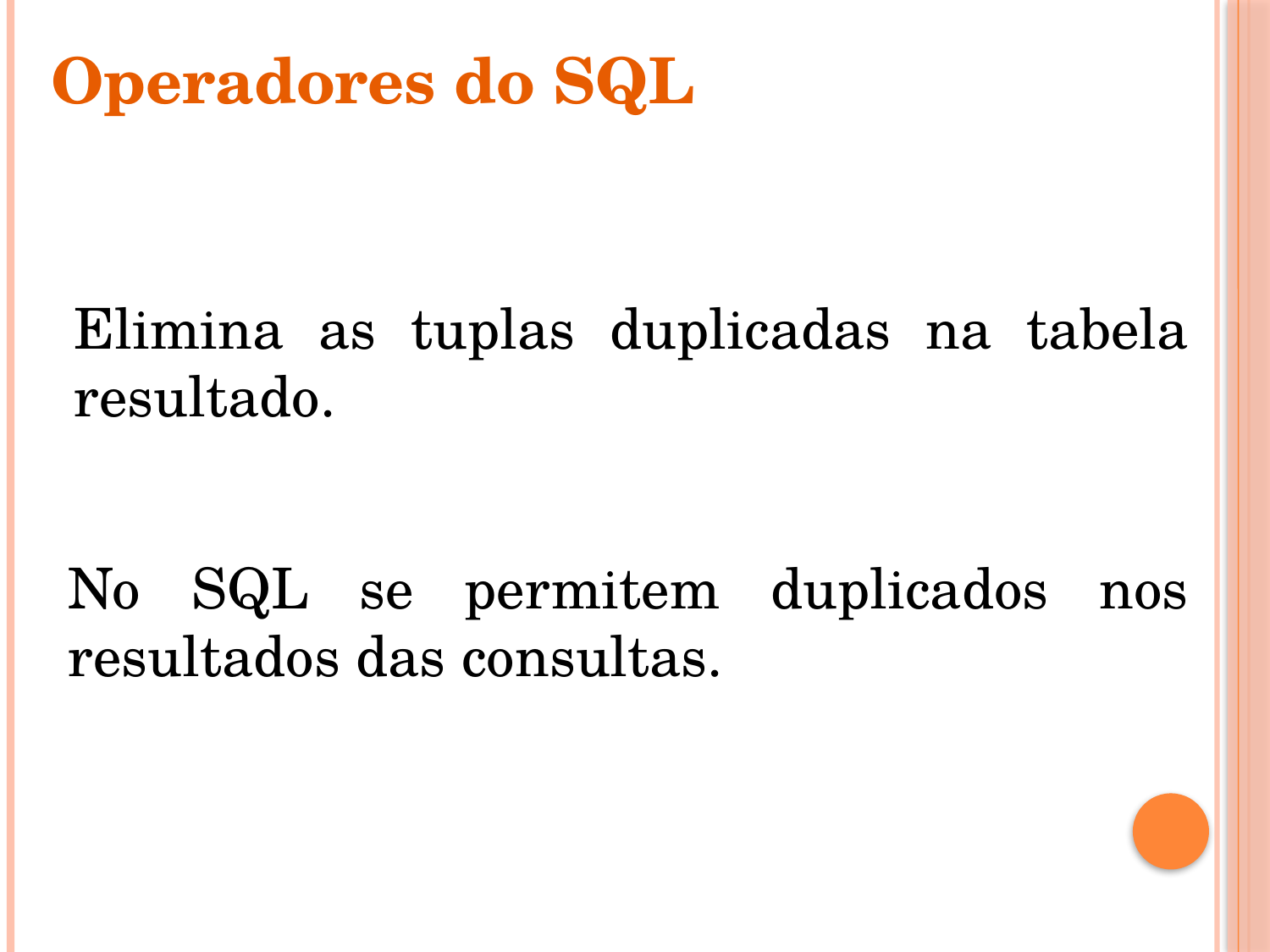

Operadores do SQL
Elimina as tuplas duplicadas na tabela resultado.
No SQL se permitem duplicados nos resultados das consultas.